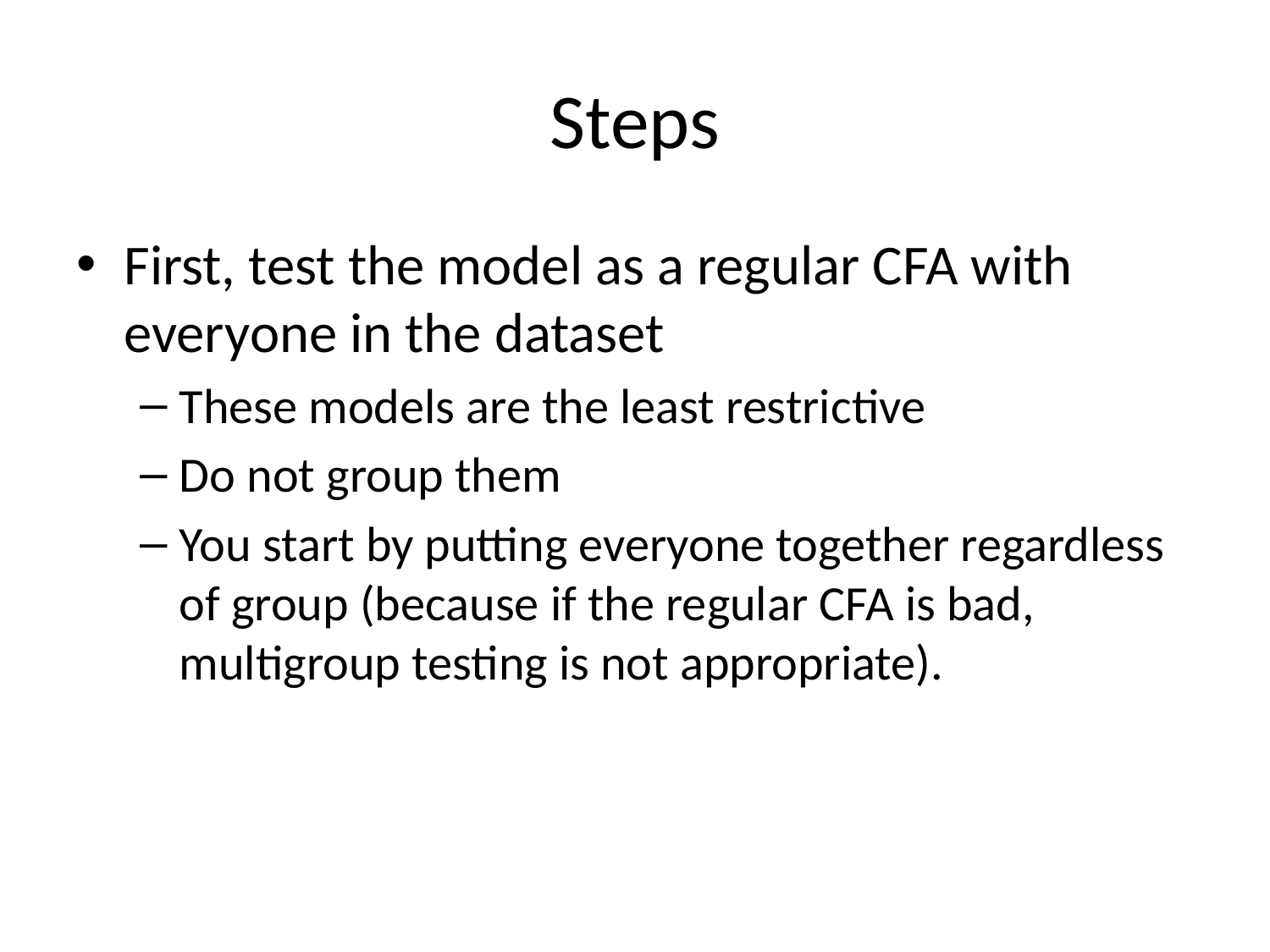

# Steps
First, test the model as a regular CFA with everyone in the dataset
These models are the least restrictive
Do not group them
You start by putting everyone together regardless of group (because if the regular CFA is bad, multigroup testing is not appropriate).